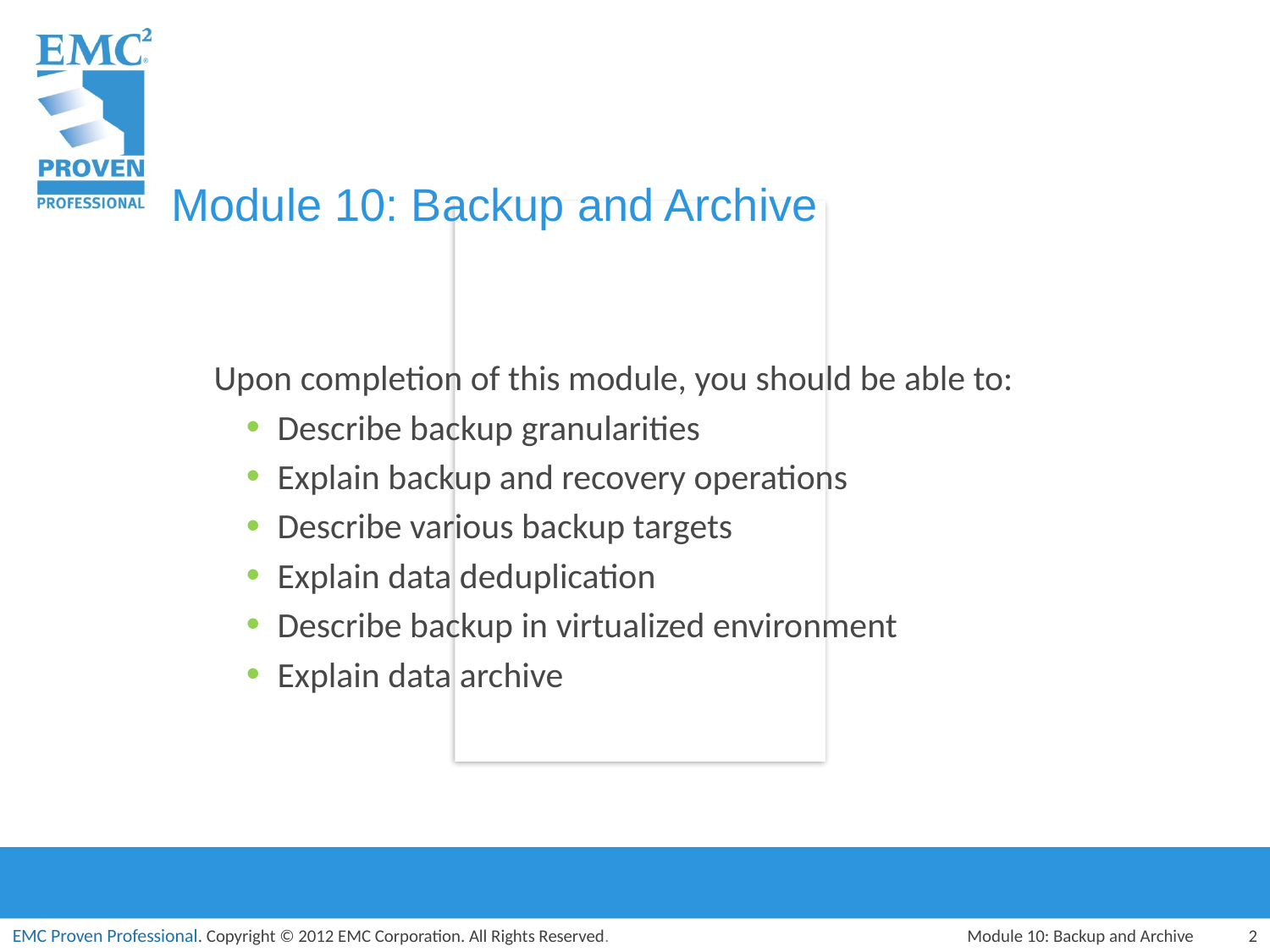

# Module 10: Backup and Archive
Upon completion of this module, you should be able to:
Describe backup granularities
Explain backup and recovery operations
Describe various backup targets
Explain data deduplication
Describe backup in virtualized environment
Explain data archive

Module 10: Backup and Archive
2